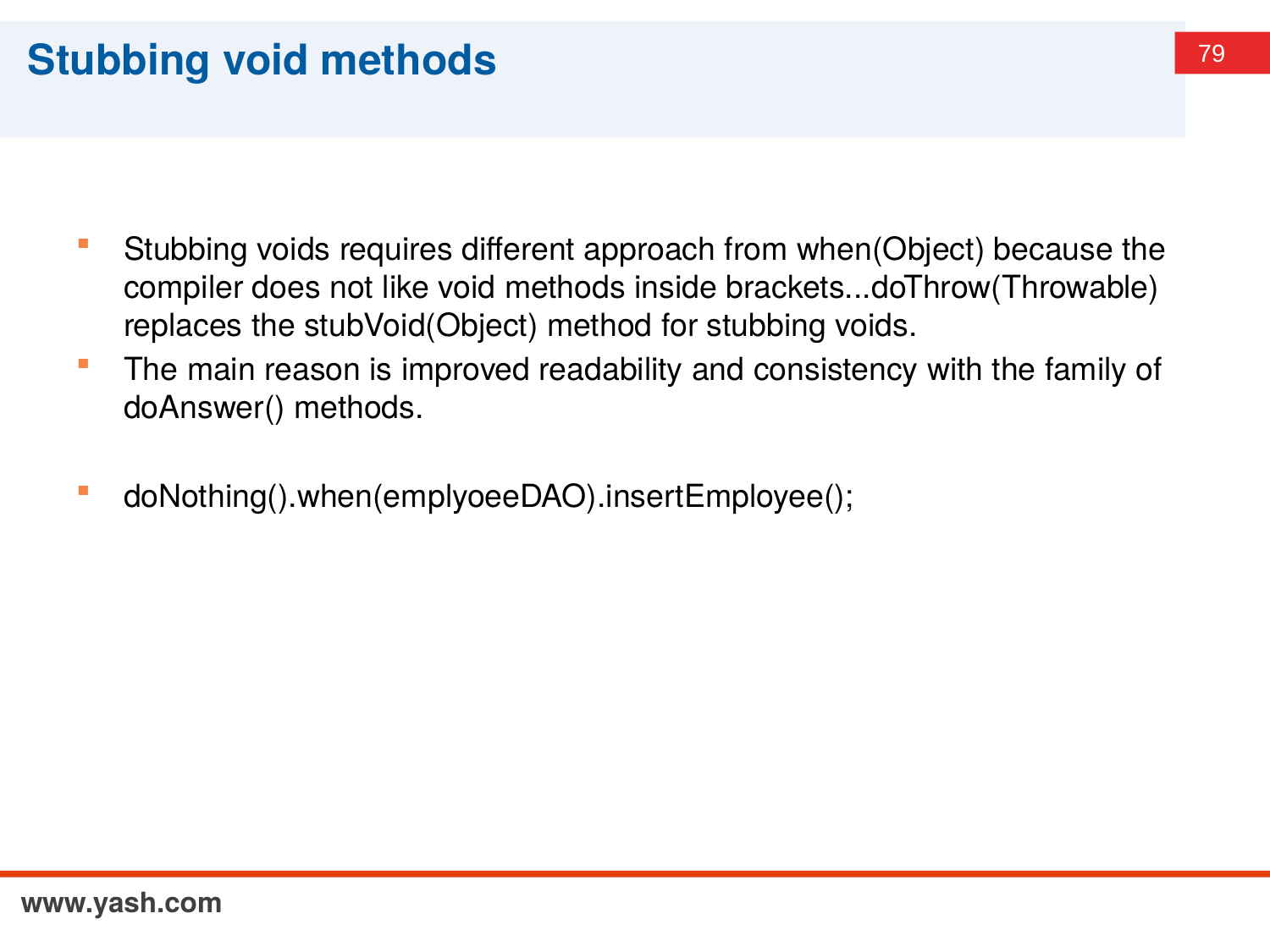

# Stubbing void methods
Stubbing voids requires different approach from when(Object) because the compiler does not like void methods inside brackets...doThrow(Throwable) replaces the stubVoid(Object) method for stubbing voids.
The main reason is improved readability and consistency with the family of doAnswer() methods.

doNothing().when(emplyoeeDAO).insertEmployee();